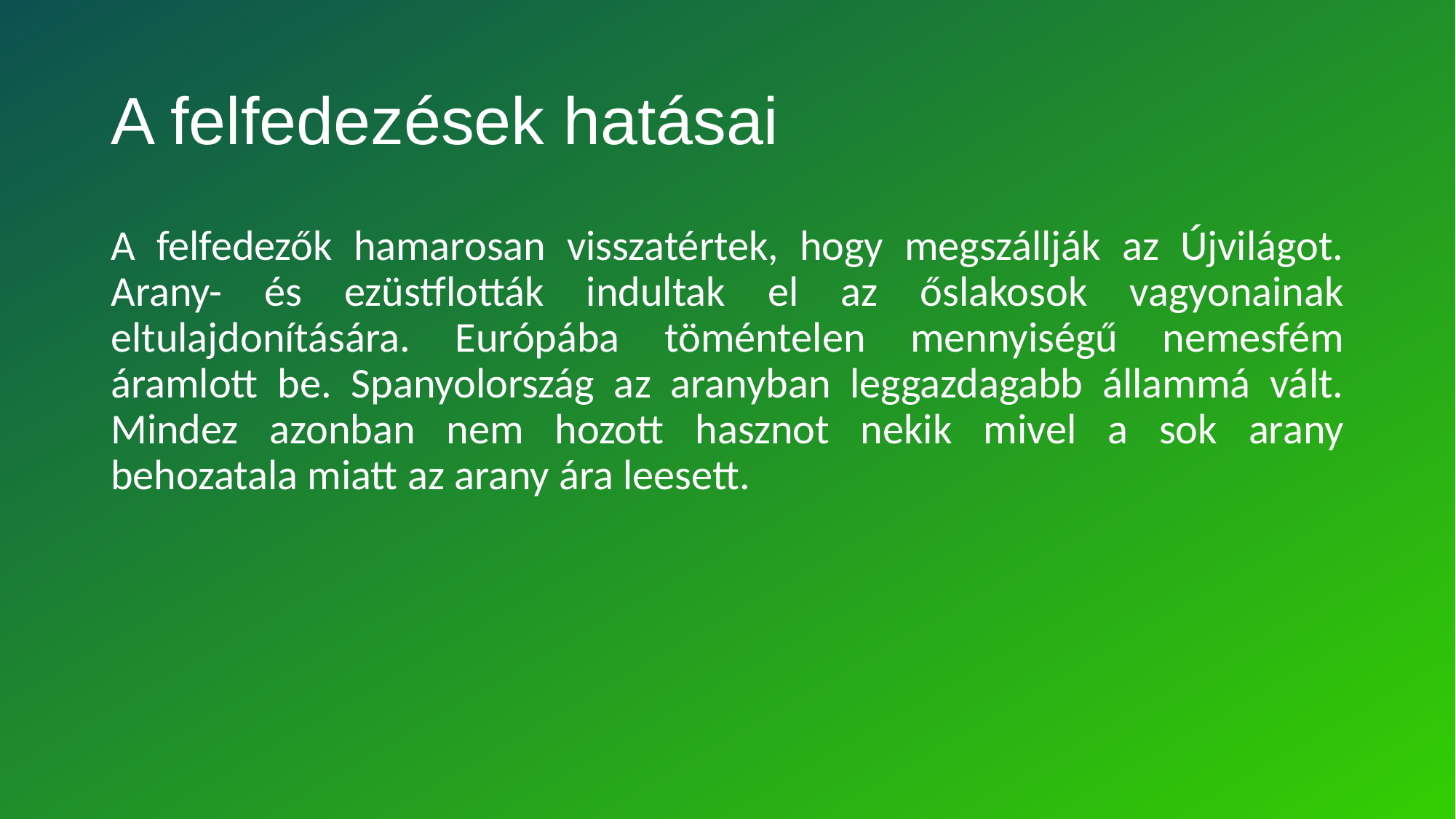

# A felfedezések hatásai
A felfedezők hamarosan visszatértek, hogy megszállják az Újvilágot. Arany- és ezüstflották indultak el az őslakosok vagyonainak eltulajdonítására. Európába töméntelen mennyiségű nemesfém áramlott be. Spanyolország az aranyban leggazdagabb állammá vált. Mindez azonban nem hozott hasznot nekik mivel a sok arany behozatala miatt az arany ára leesett.